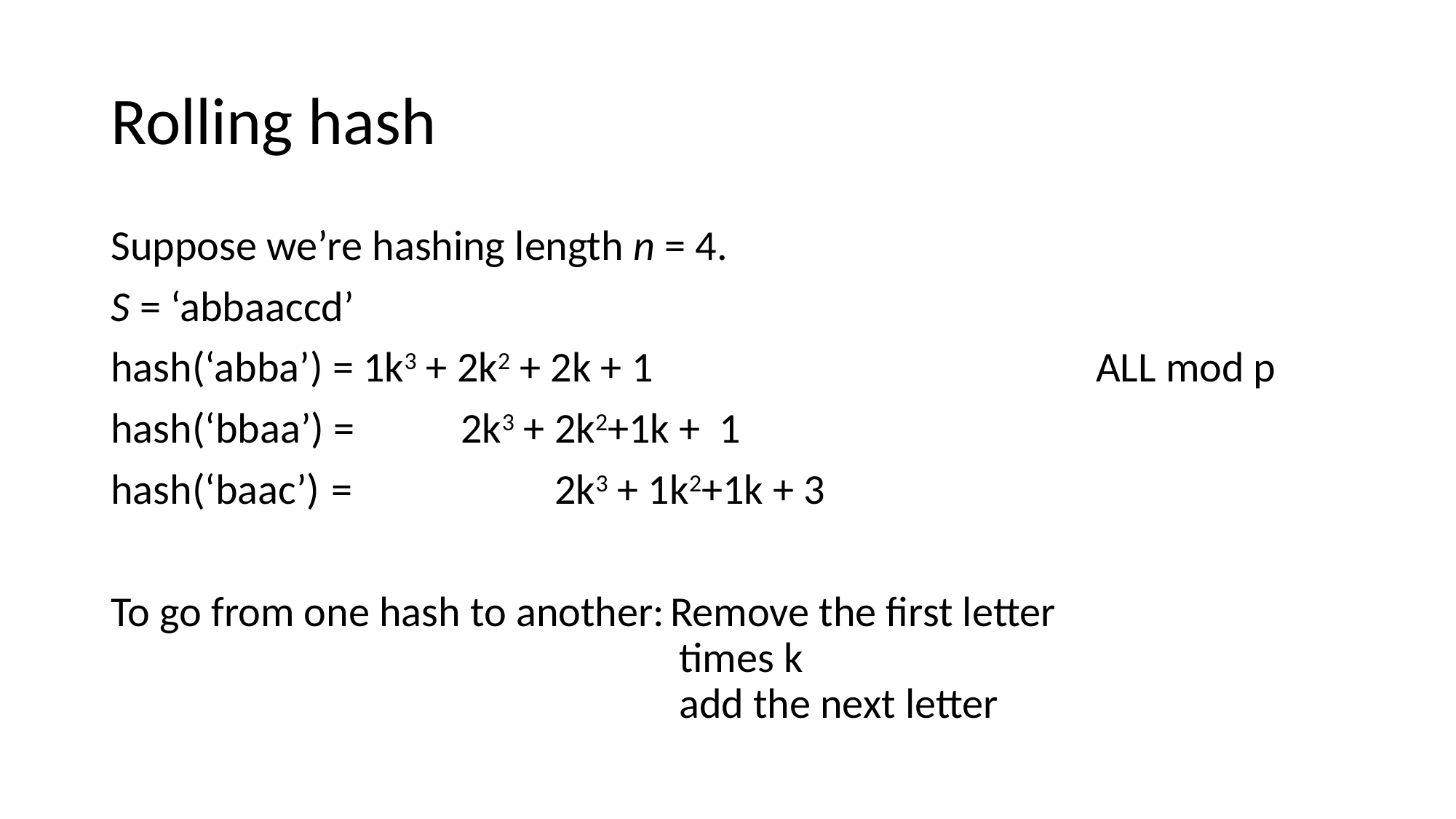

# Rolling hash
Suppose we’re hashing length n = 4.
S = ‘abbaaccd’
hash(‘abba’) = 1k3 + 2k2 + 2k + 1                                              ALL mod p
hash(‘bbaa’) =           2k3 + 2k2+1k +  1
hash(‘baac’)  =                     2k3 + 1k2+1k + 3

To go from one hash to another: Remove the first letter
                                                           times k
                                                           add the next letter